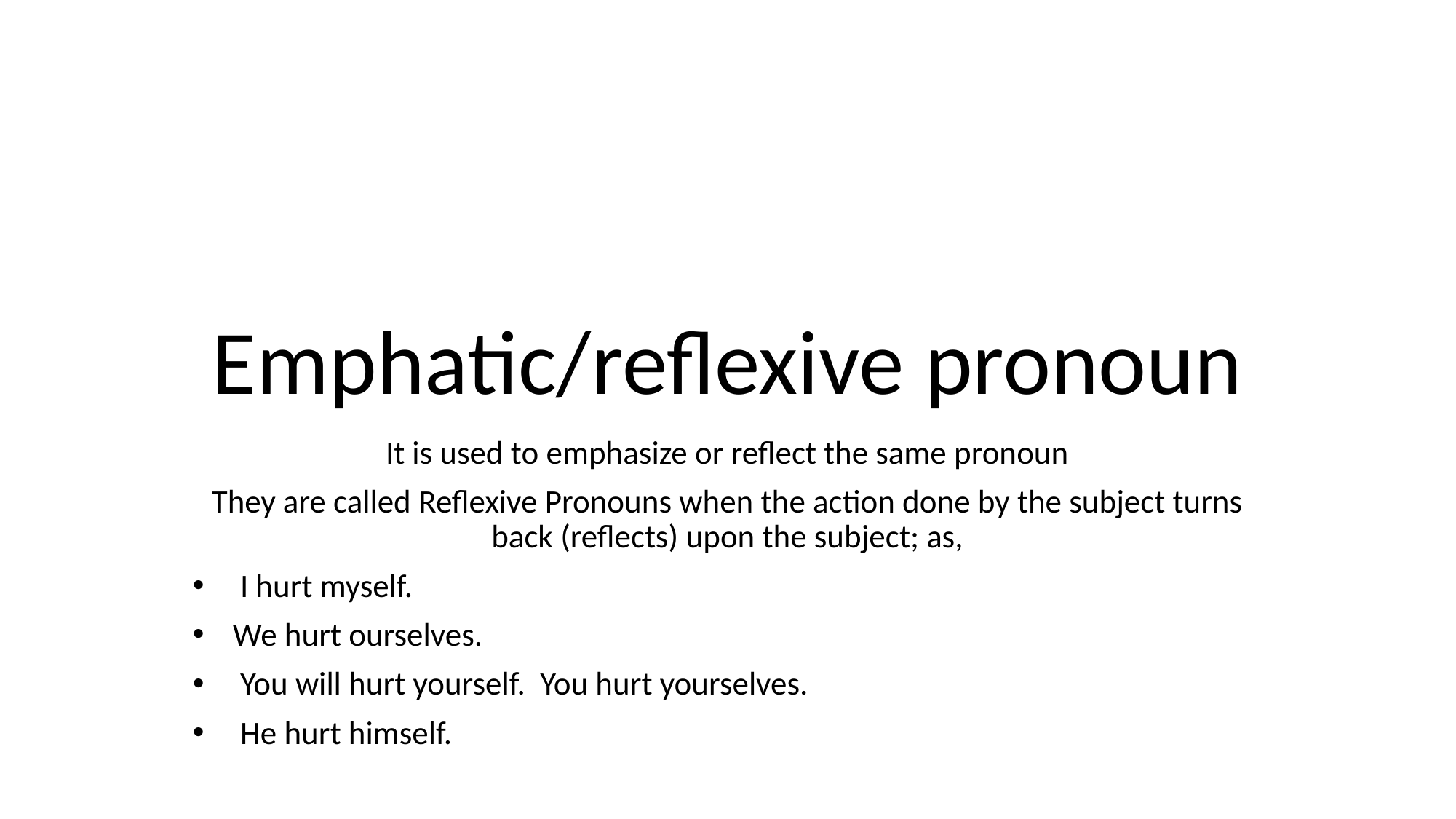

# Emphatic/reflexive pronoun
It is used to emphasize or reflect the same pronoun
They are called Reflexive Pronouns when the action done by the subject turns back (reflects) upon the subject; as,
 I hurt myself.
We hurt ourselves.
 You will hurt yourself.  You hurt yourselves.
 He hurt himself.